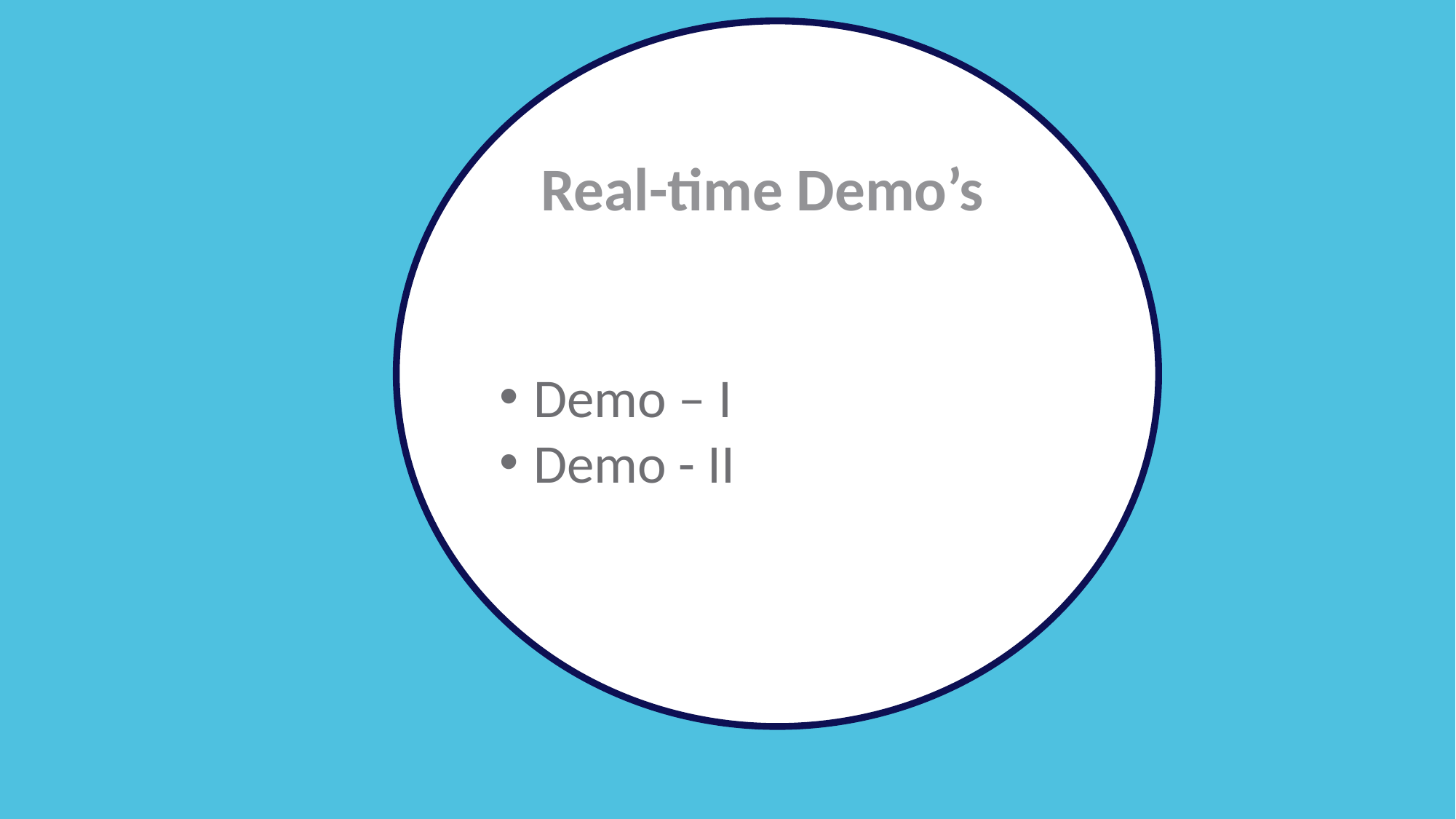

Real-time Demo’s
Demo – I
Demo - II